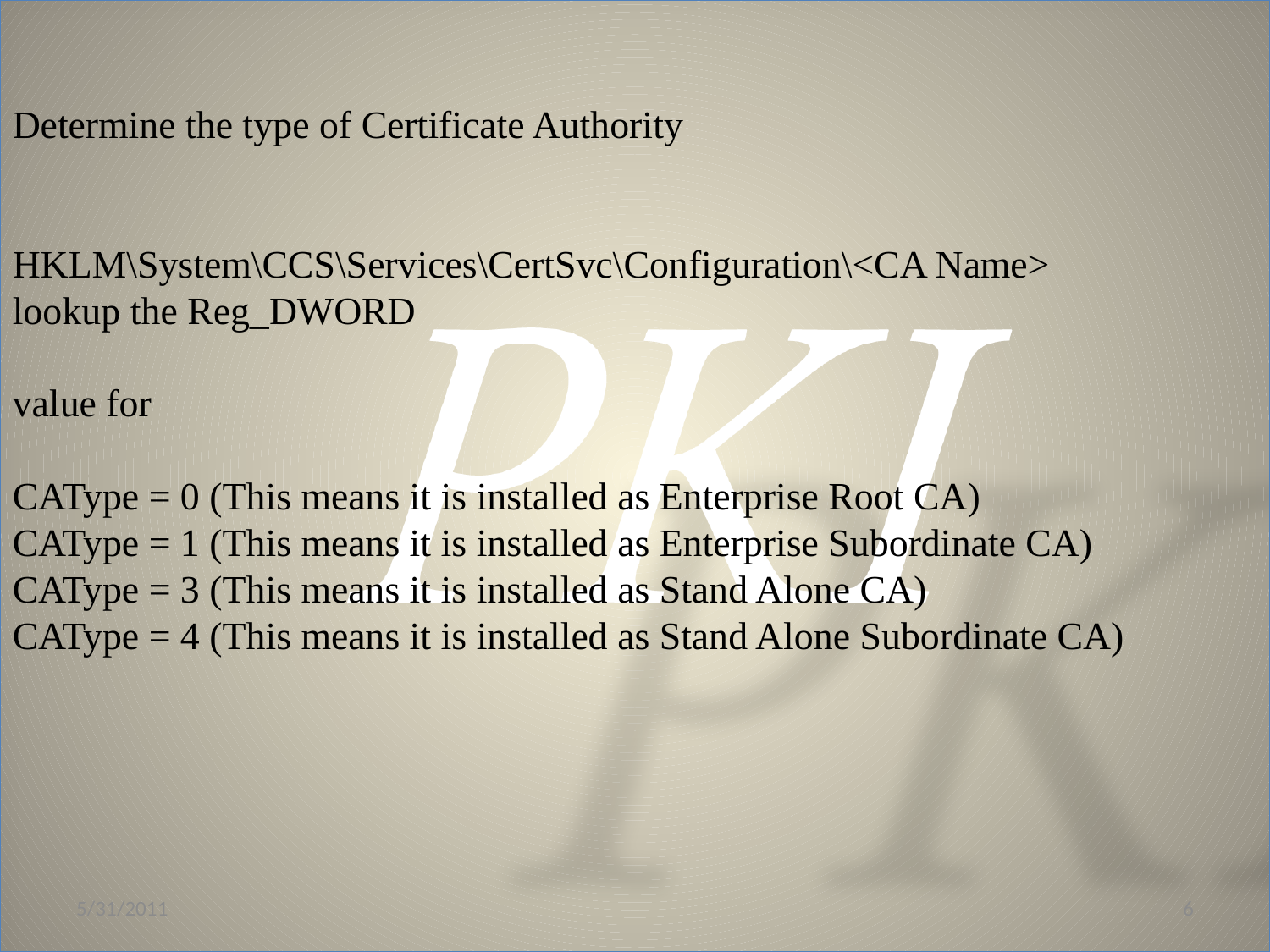

Determine the type of Certificate Authority

HKLM\System\CCS\Services\CertSvc\Configuration\<CA Name>
lookup the Reg_DWORD

value for
CAType = 0 (This means it is installed as Enterprise Root CA)
CAType = 1 (This means it is installed as Enterprise Subordinate CA)
CAType = 3 (This means it is installed as Stand Alone CA)
CAType = 4 (This means it is installed as Stand Alone Subordinate CA)